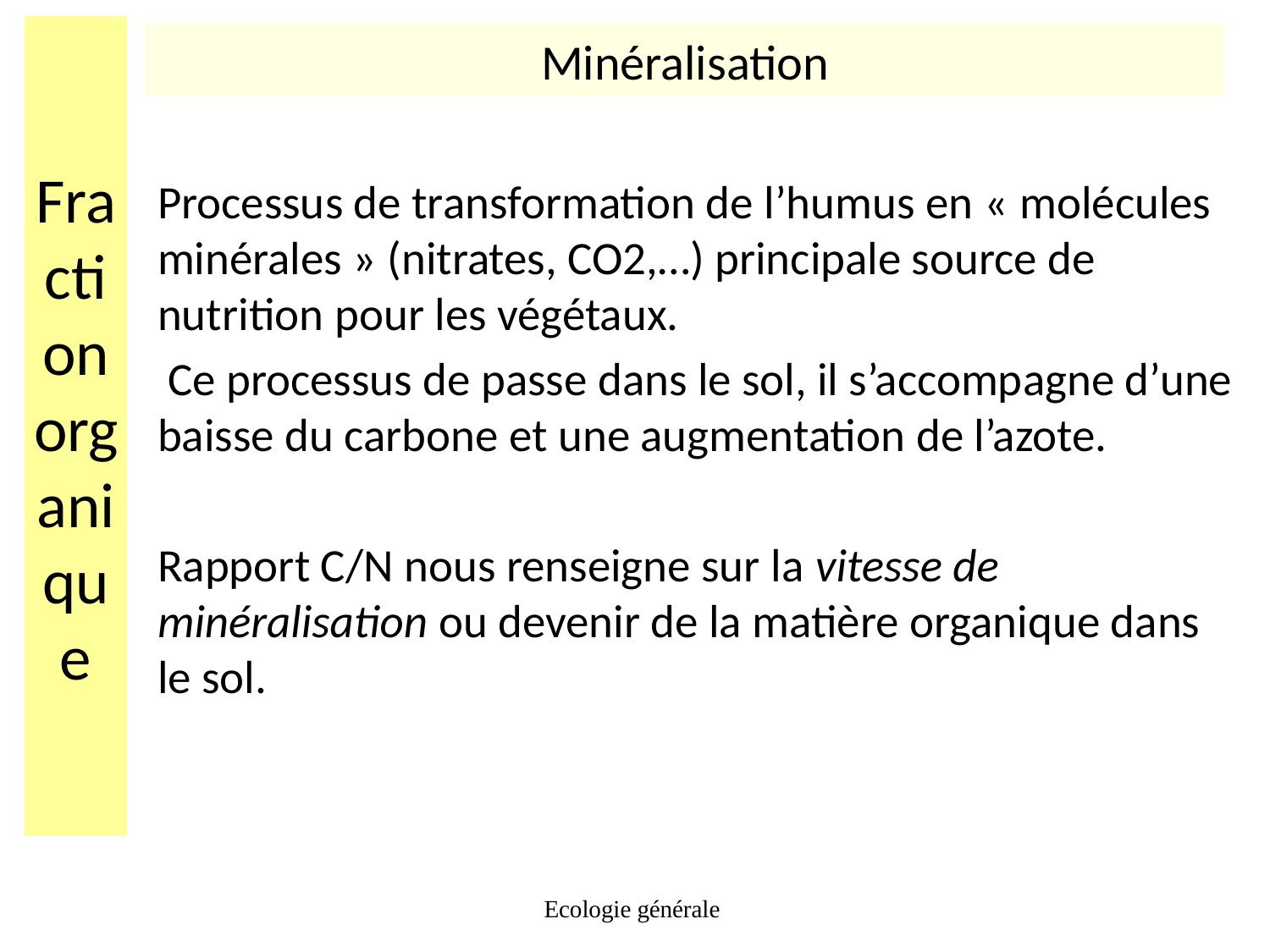

# Fraction organique
Minéralisation

Processus de transformation de l’humus en « molécules minérales » (nitrates, CO2,…) principale source de nutrition pour les végétaux.
 Ce processus de passe dans le sol, il s’accompagne d’une baisse du carbone et une augmentation de l’azote.

Rapport C/N nous renseigne sur la vitesse de minéralisation ou devenir de la matière organique dans le sol.

Ecologie générale